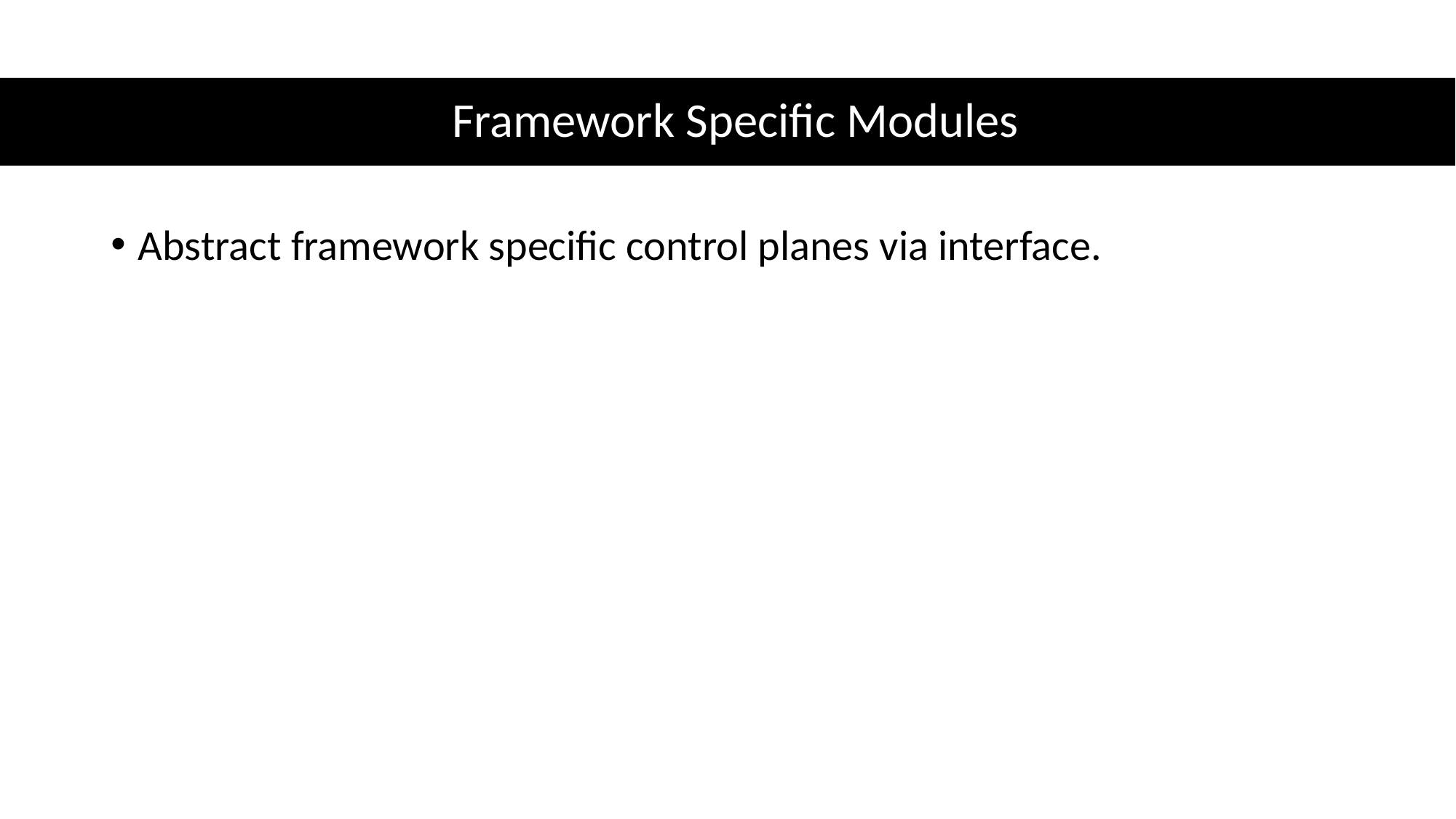

# Framework Specific Modules

Abstract framework specific control planes via interface.